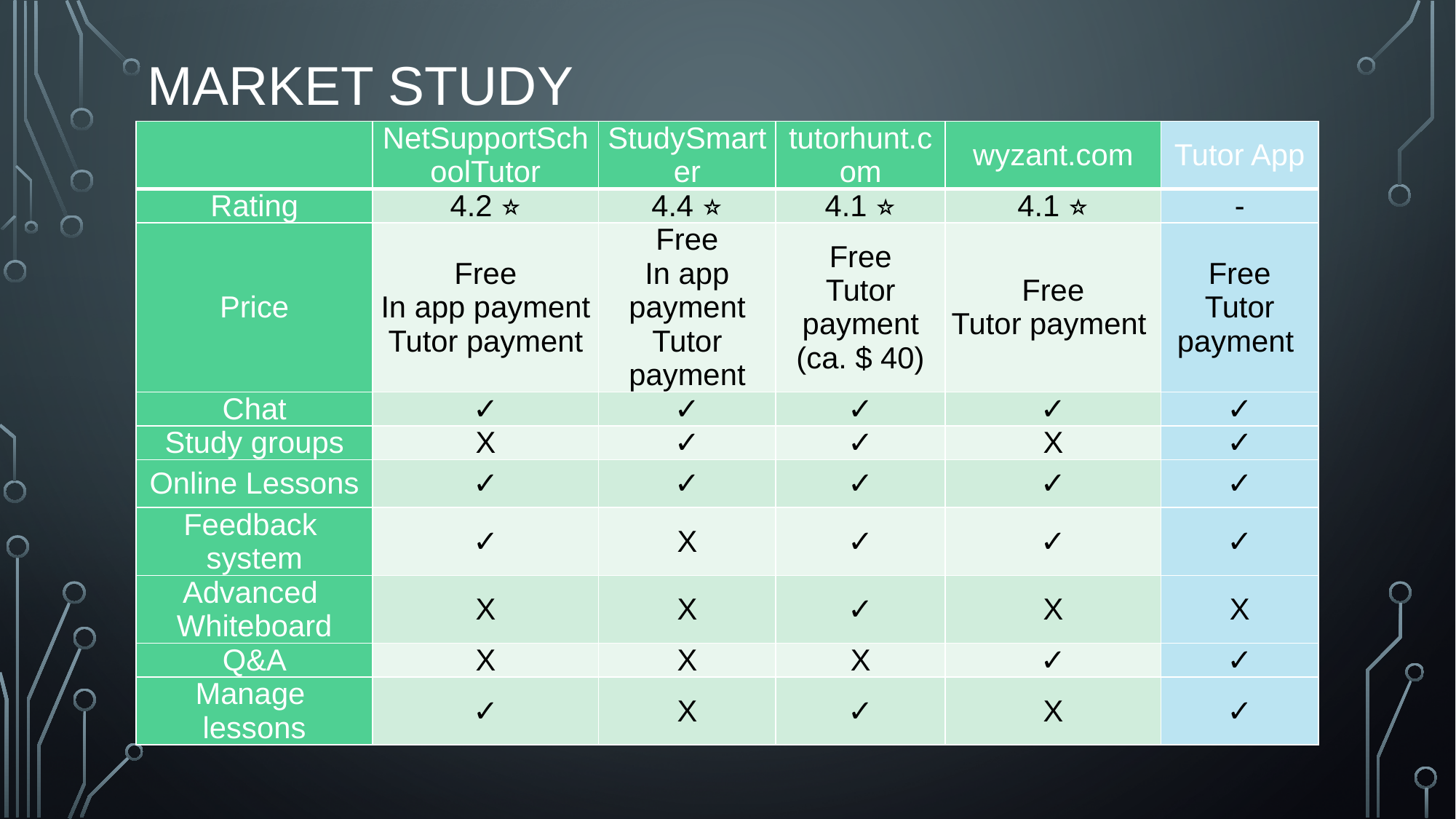

# Market Study
|  | NetSupportSchoolTutor | StudySmarter | tutorhunt.com | wyzant.com | Tutor App |
| --- | --- | --- | --- | --- | --- |
| Rating | 4.2 ⭐ | 4.4 ⭐ | 4.1 ⭐ | 4.1 ⭐ | - |
| Price | Free In app payment Tutor payment | Free In app payment Tutor payment | Free Tutor payment (ca. $ 40) | Free Tutor payment | Free Tutor payment |
| Chat | ✓ | ✓ | ✓ | ✓ | ✓ |
| Study groups | X | ✓ | ✓ | X | ✓ |
| Online Lessons | ✓ | ✓ | ✓ | ✓ | ✓ |
| Feedback system | ✓ | X | ✓ | ✓ | ✓ |
| Advanced Whiteboard | X | X | ✓ | X | X |
| Q&A | X | X | X | ✓ | ✓ |
| Manage lessons | ✓ | X | ✓ | X | ✓ |